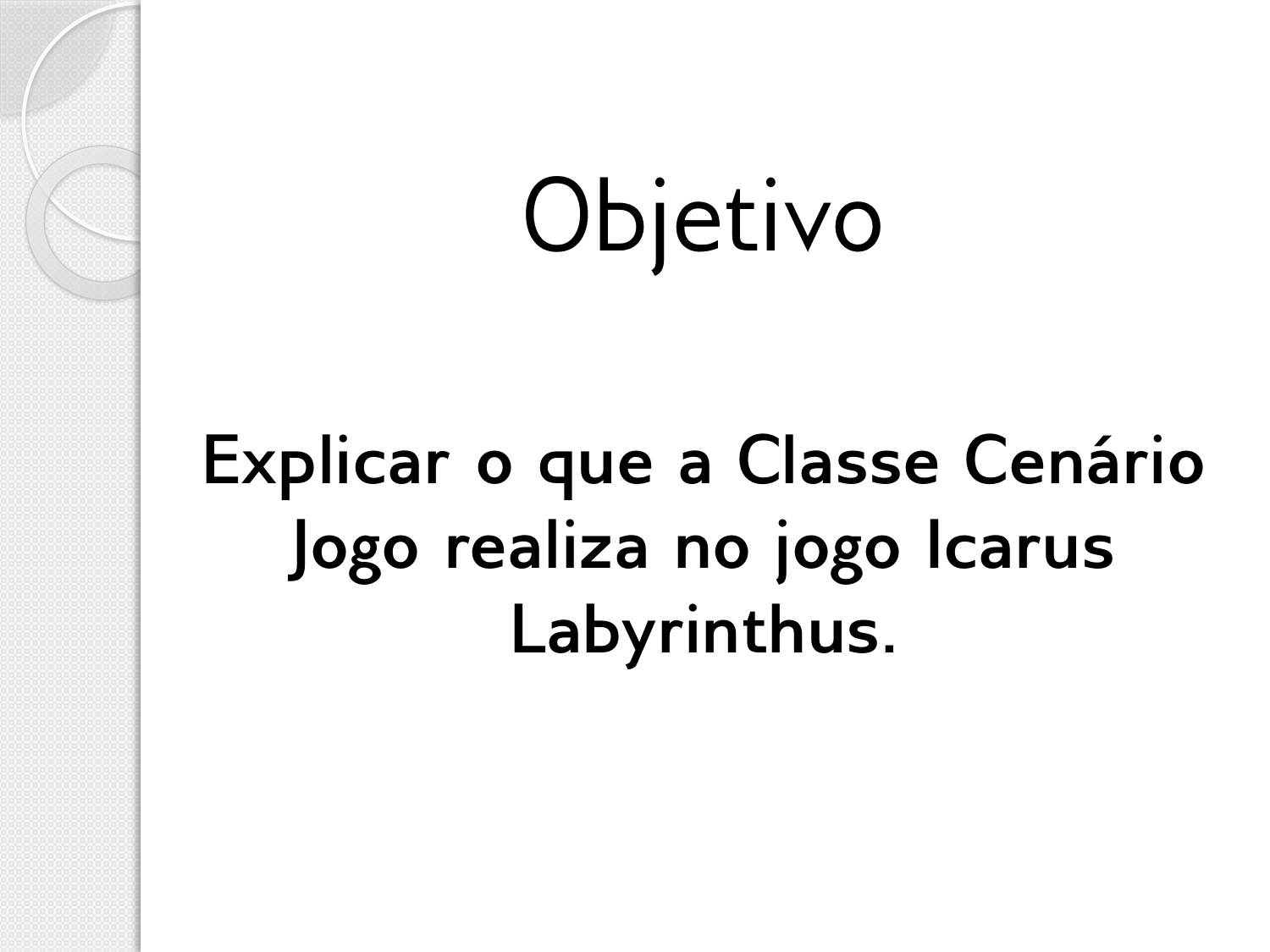

# Objetivo
Explicar o que a Classe Cenário Jogo realiza no jogo Icarus Labyrinthus.